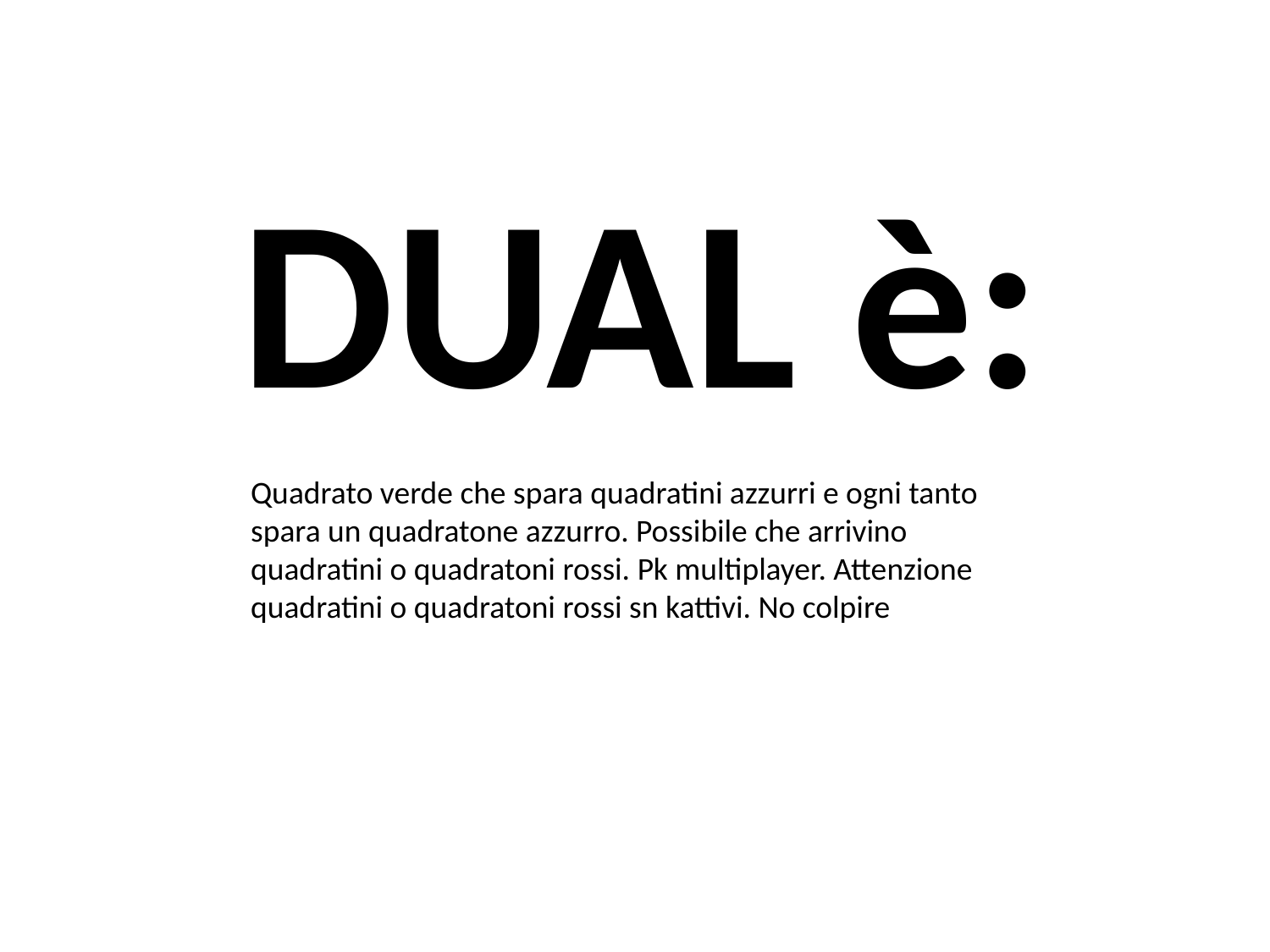

DUAL è:
Quadrato verde che spara quadratini azzurri e ogni tanto spara un quadratone azzurro. Possibile che arrivino quadratini o quadratoni rossi. Pk multiplayer. Attenzione quadratini o quadratoni rossi sn kattivi. No colpire